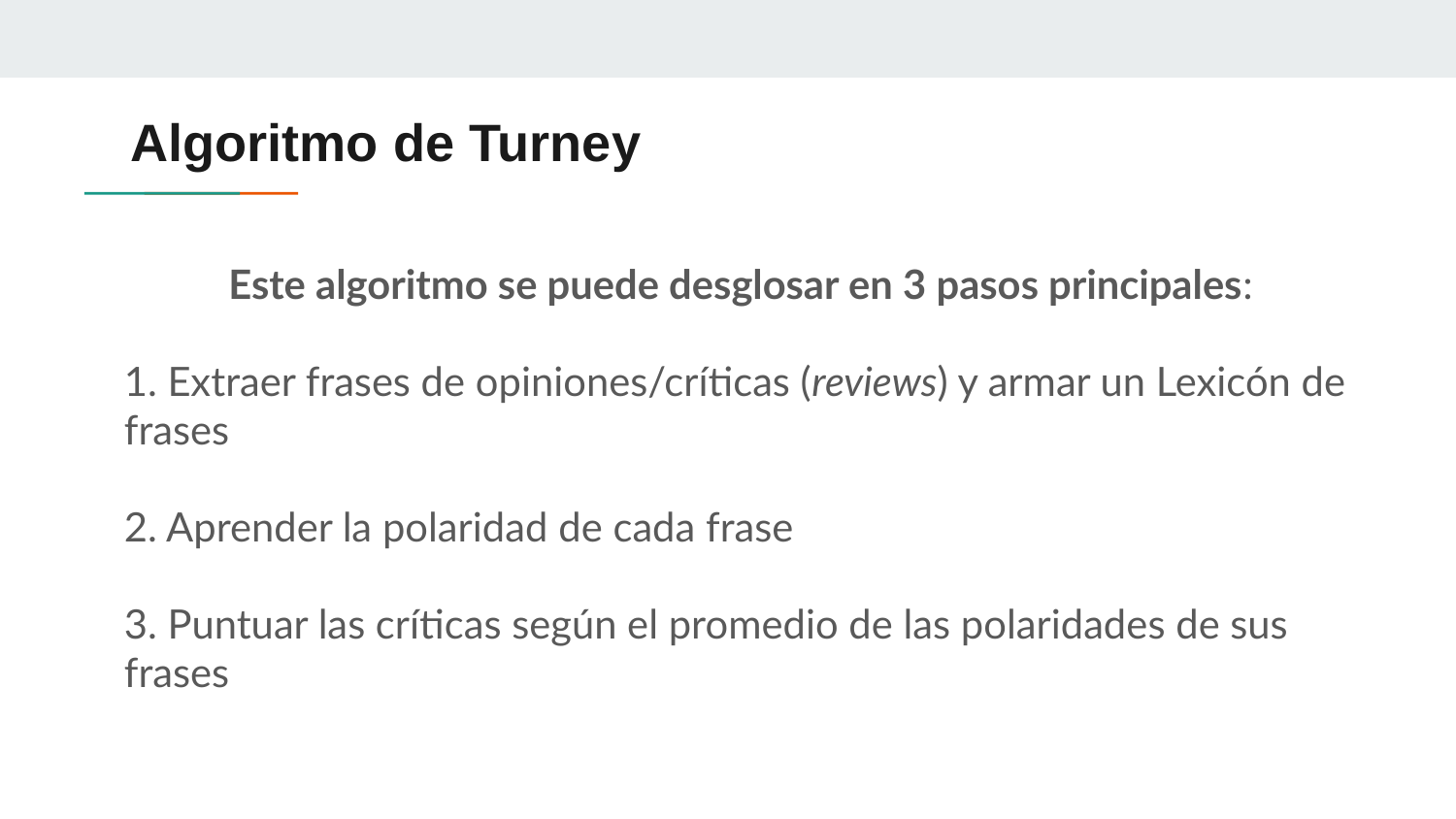

# Algoritmo de Turney
Este algoritmo se puede desglosar en 3 pasos principales:

1. Extraer frases de opiniones/críticas (reviews) y armar un Lexicón de frases

2. Aprender la polaridad de cada frase

3. Puntuar las críticas según el promedio de las polaridades de sus frases